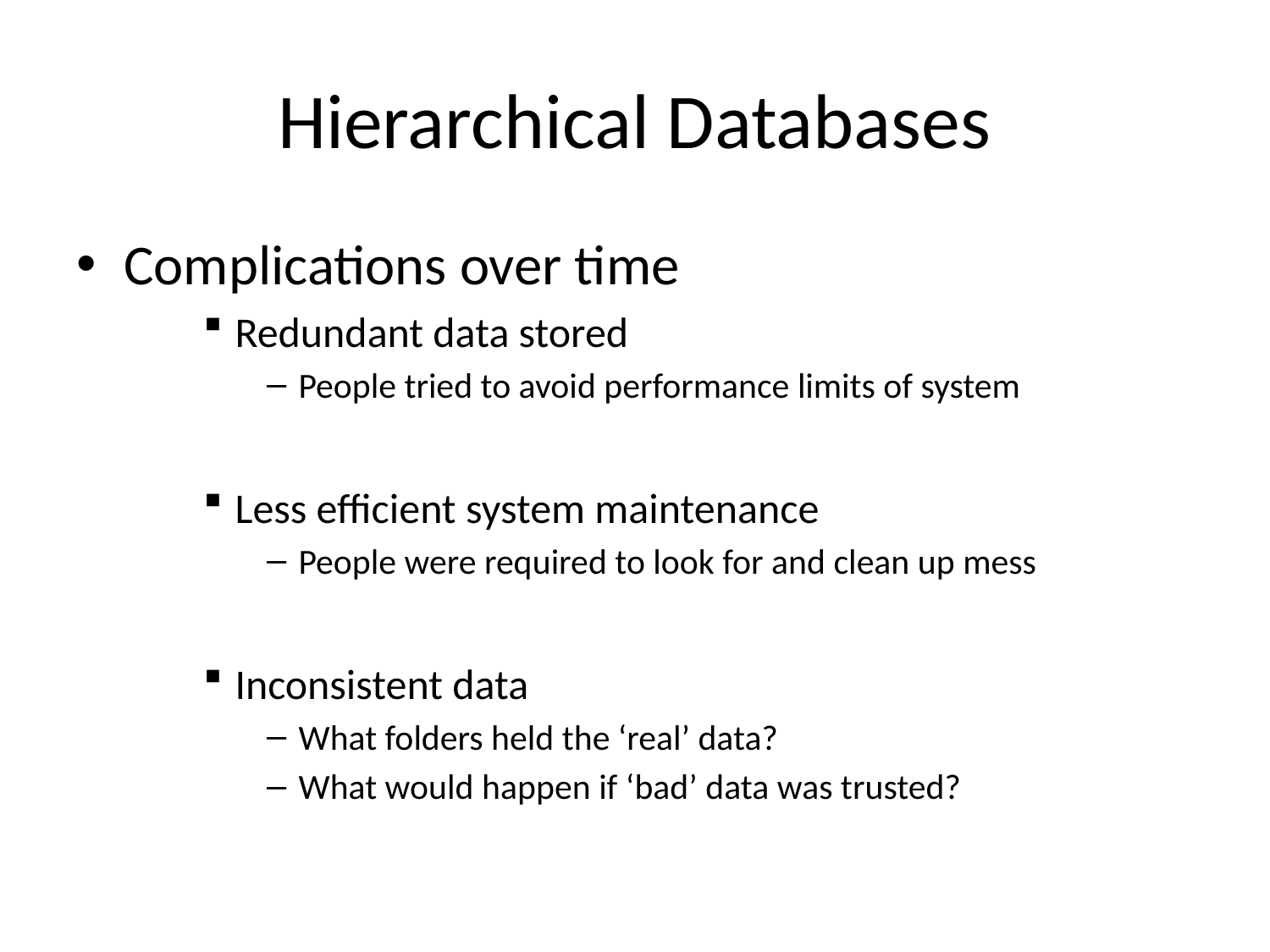

# Hierarchical Databases
Complications over time
Redundant data stored
People tried to avoid performance limits of system

Less efficient system maintenance
People were required to look for and clean up mess

Inconsistent data
What folders held the ‘real’ data?
What would happen if ‘bad’ data was trusted?